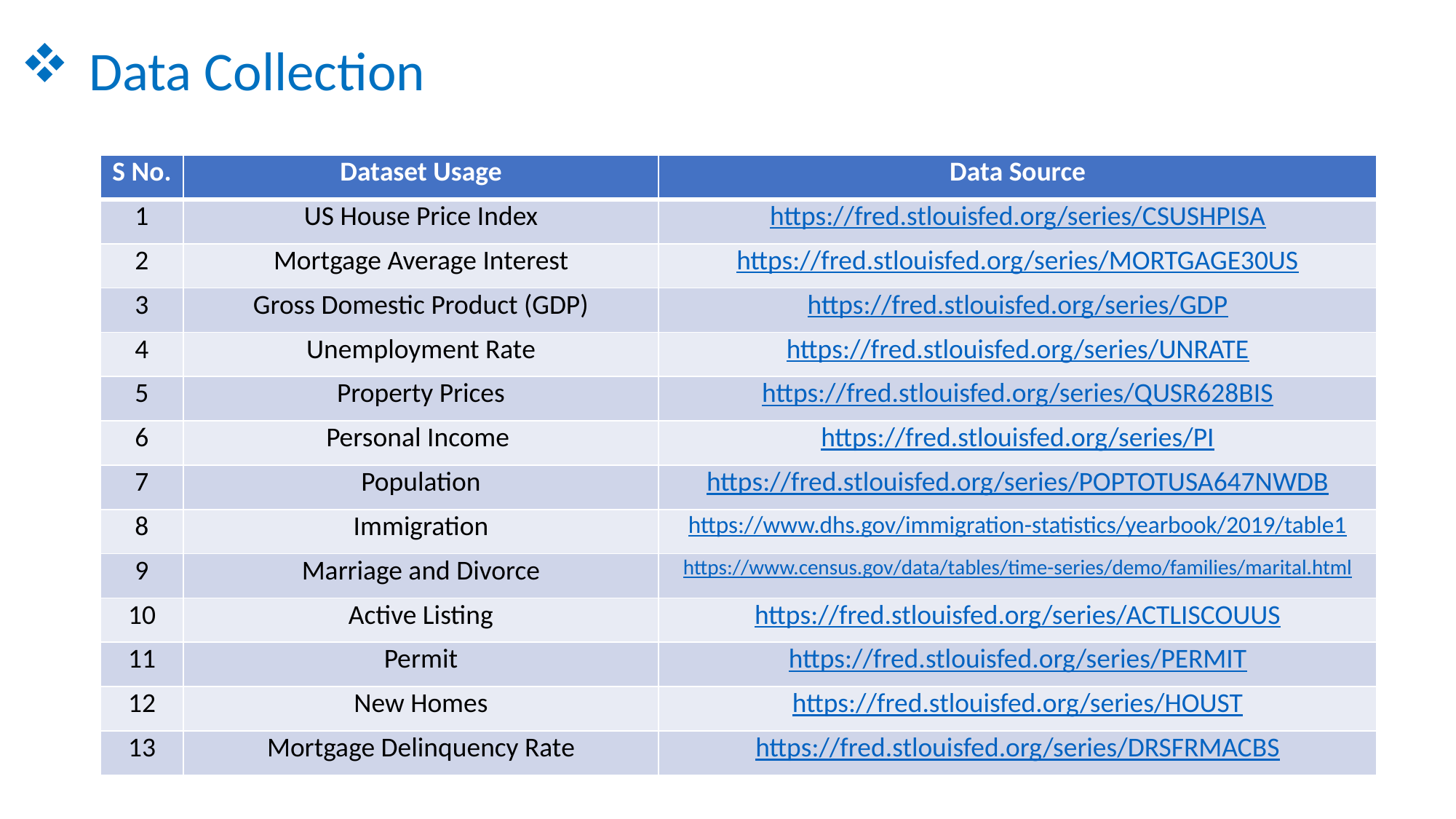

# Data Collection
| S No. | Dataset Usage | Data Source |
| --- | --- | --- |
| 1 | US House Price Index | https://fred.stlouisfed.org/series/CSUSHPISA |
| 2 | Mortgage Average Interest | https://fred.stlouisfed.org/series/MORTGAGE30US |
| 3 | Gross Domestic Product (GDP) | https://fred.stlouisfed.org/series/GDP |
| 4 | Unemployment Rate | https://fred.stlouisfed.org/series/UNRATE |
| 5 | Property Prices | https://fred.stlouisfed.org/series/QUSR628BIS |
| 6 | Personal Income | https://fred.stlouisfed.org/series/PI |
| 7 | Population | https://fred.stlouisfed.org/series/POPTOTUSA647NWDB |
| 8 | Immigration | https://www.dhs.gov/immigration-statistics/yearbook/2019/table1 |
| 9 | Marriage and Divorce | https://www.census.gov/data/tables/time-series/demo/families/marital.html |
| 10 | Active Listing | https://fred.stlouisfed.org/series/ACTLISCOUUS |
| 11 | Permit | https://fred.stlouisfed.org/series/PERMIT |
| 12 | New Homes | https://fred.stlouisfed.org/series/HOUST |
| 13 | Mortgage Delinquency Rate | https://fred.stlouisfed.org/series/DRSFRMACBS |